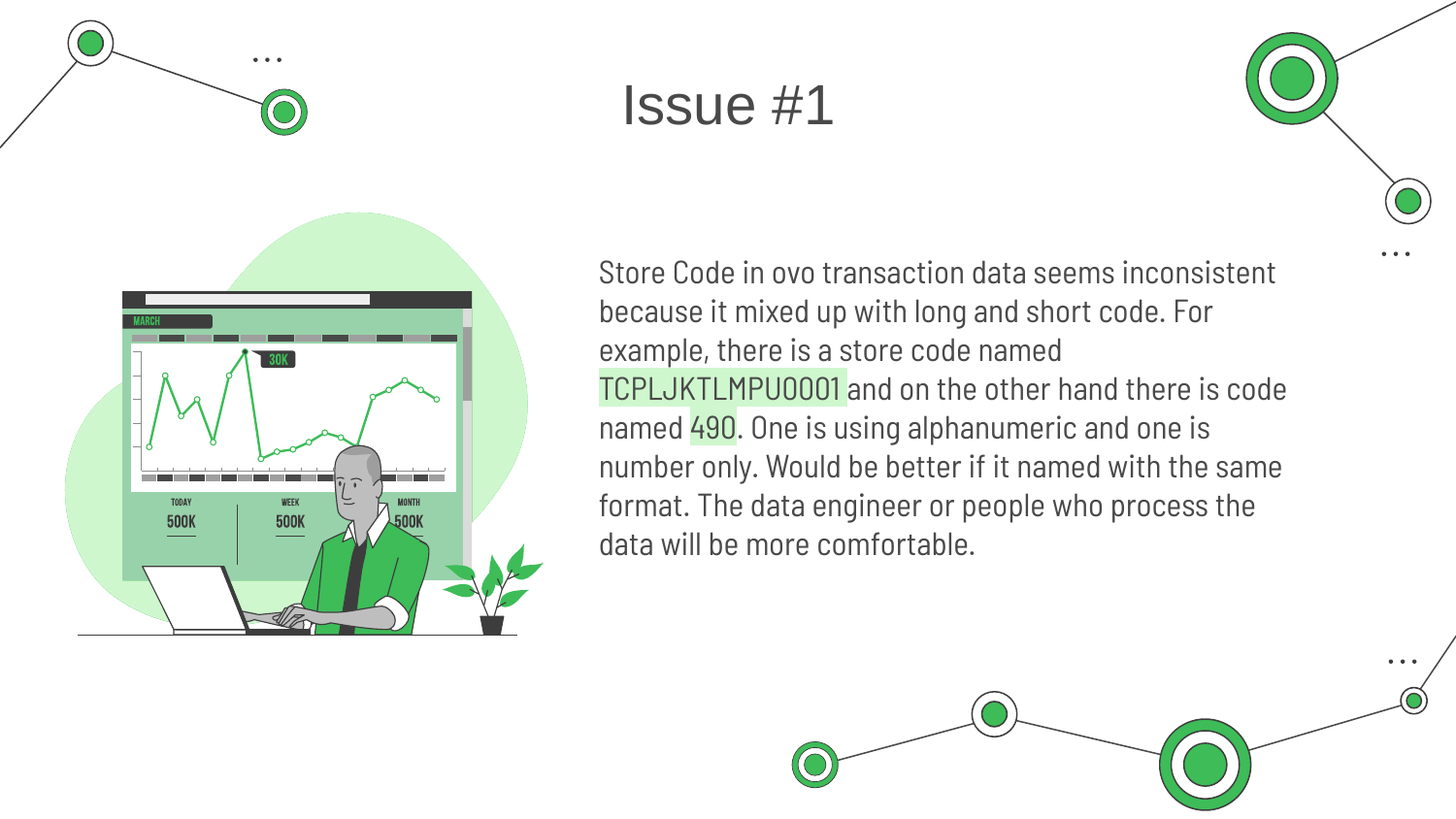

# Issue #1

Store Code in ovo transaction data seems inconsistent because it mixed up with long and short code. For example, there is a store code named TCPLJKTLMPU0001 and on the other hand there is code named 490. One is using alphanumeric and one is number only. Would be better if it named with the same format. The data engineer or people who process the data will be more comfortable.